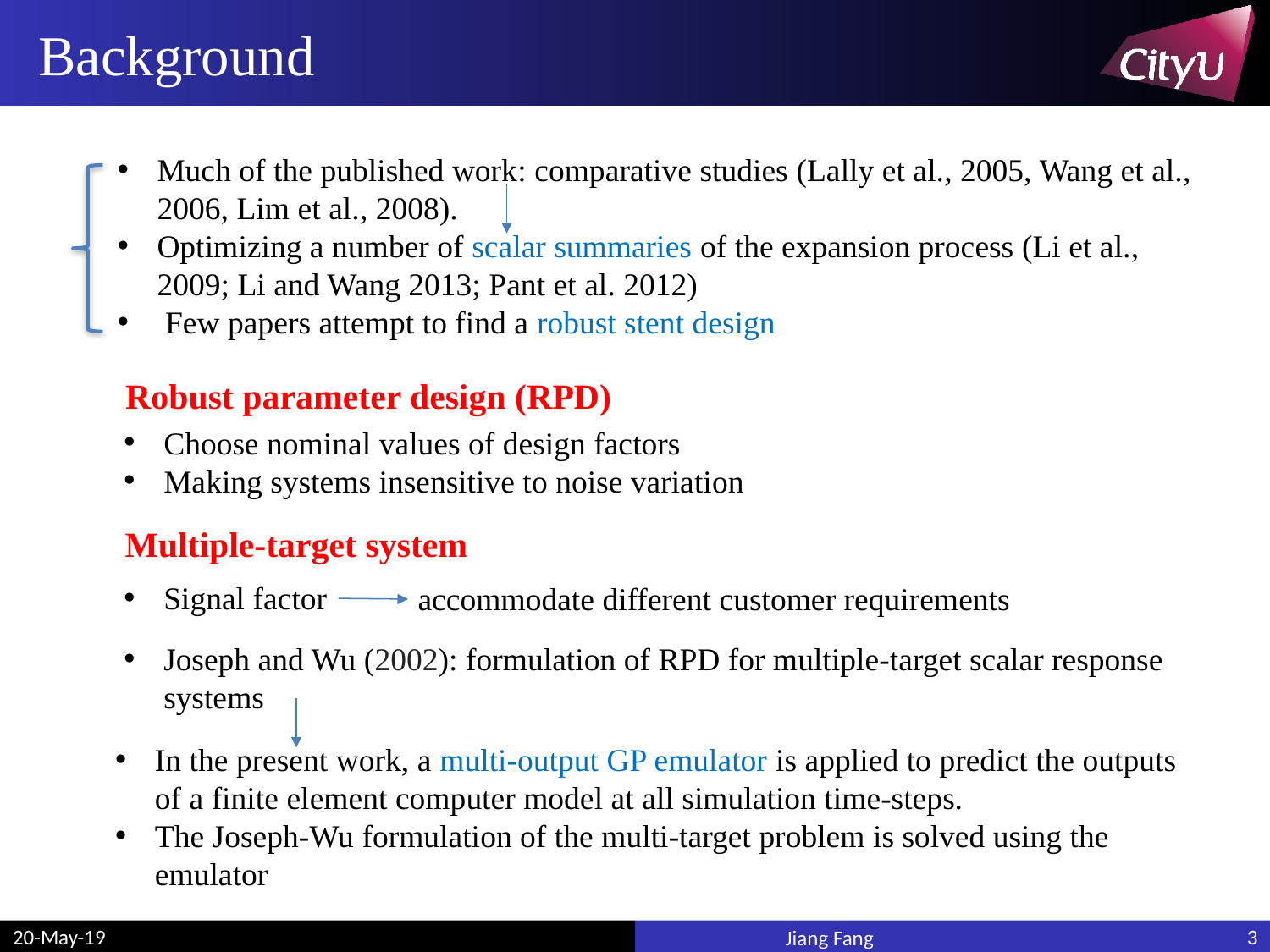

# Background
Much of the published work: comparative studies (Lally et al., 2005, Wang et al., 2006, Lim et al., 2008).
Optimizing a number of scalar summaries of the expansion process (Li et al., 2009; Li and Wang 2013; Pant et al. 2012)
 Few papers attempt to find a robust stent design

Robust parameter design (RPD)
Choose nominal values of design factors
Making systems insensitive to noise variation
Multiple-target system
Signal factor
accommodate different customer requirements
Joseph and Wu (2002): formulation of RPD for multiple-target scalar response systems

In the present work, a multi-output GP emulator is applied to predict the outputs of a finite element computer model at all simulation time-steps.
The Joseph-Wu formulation of the multi-target problem is solved using the emulator
3
20-May-19
Jiang Fang